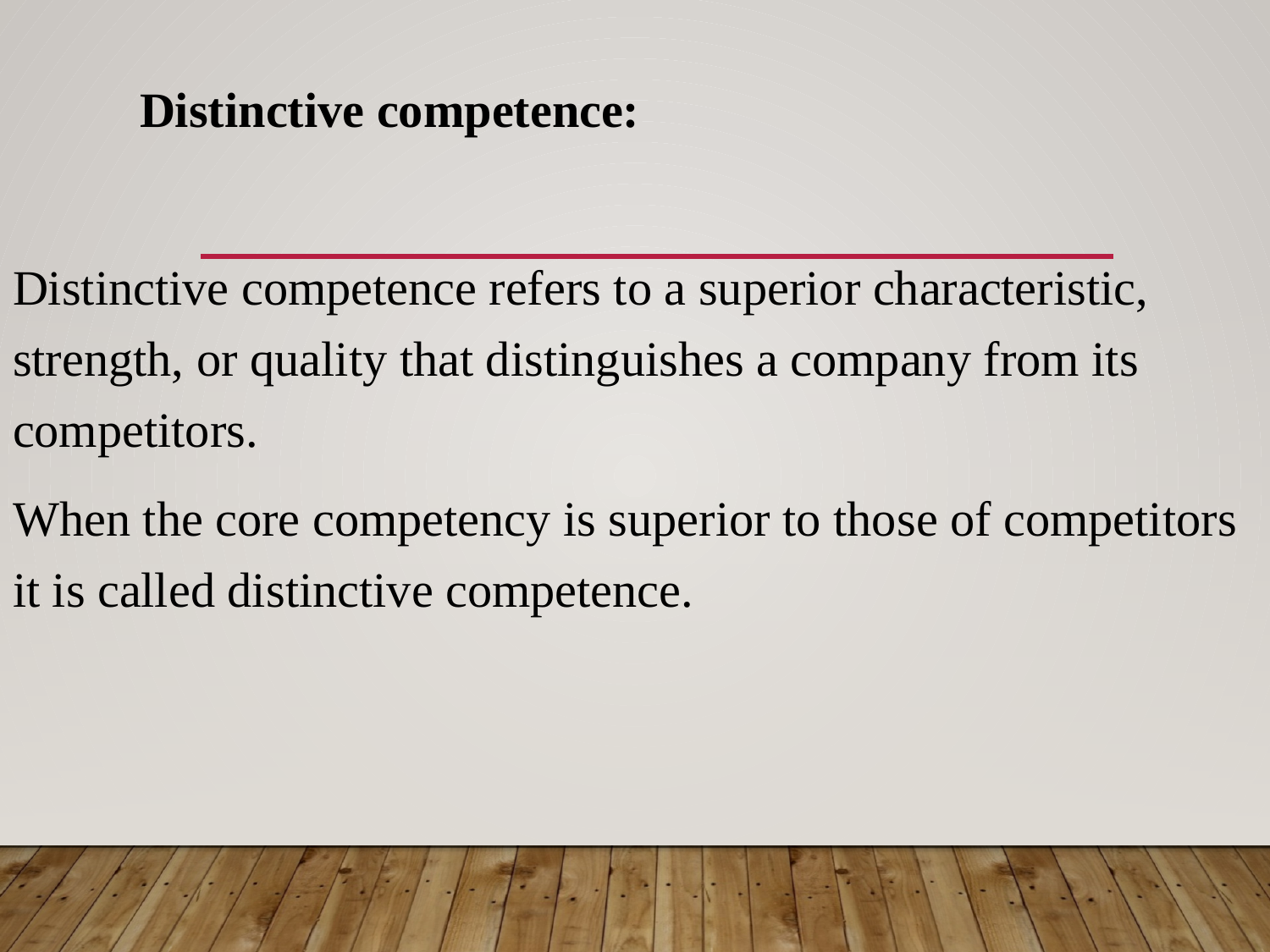

Distinctive competence:

Distinctive competence refers to a superior characteristic, strength, or quality that distinguishes a company from its competitors.
When the core competency is superior to those of competitors it is called distinctive competence.